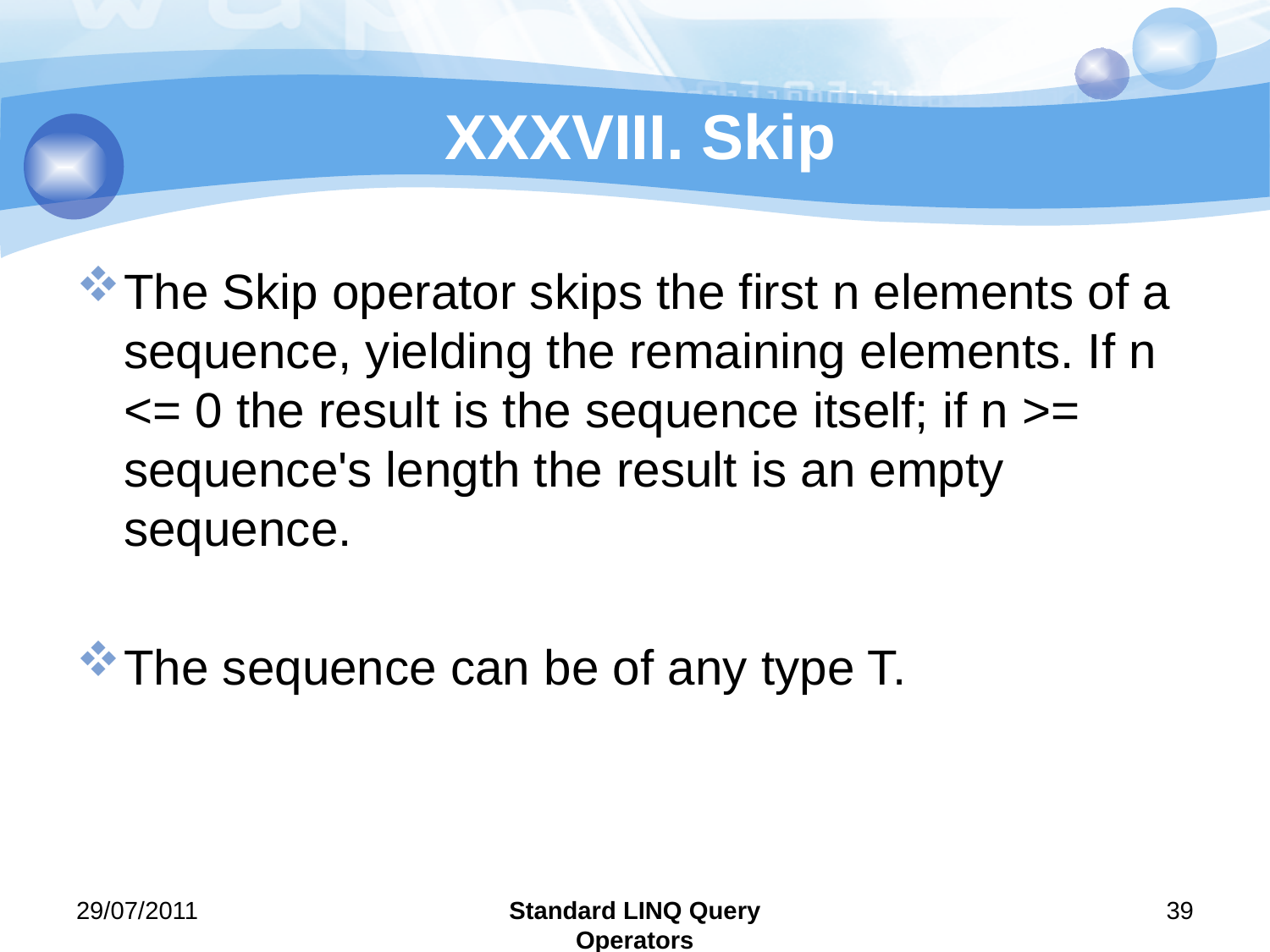

# XXXVIII. Skip
The Skip operator skips the first n elements of a sequence, yielding the remaining elements. If n <= 0 the result is the sequence itself; if n >= sequence's length the result is an empty sequence.

The sequence can be of any type T.

29/07/2011
Standard LINQ Query Operators
39